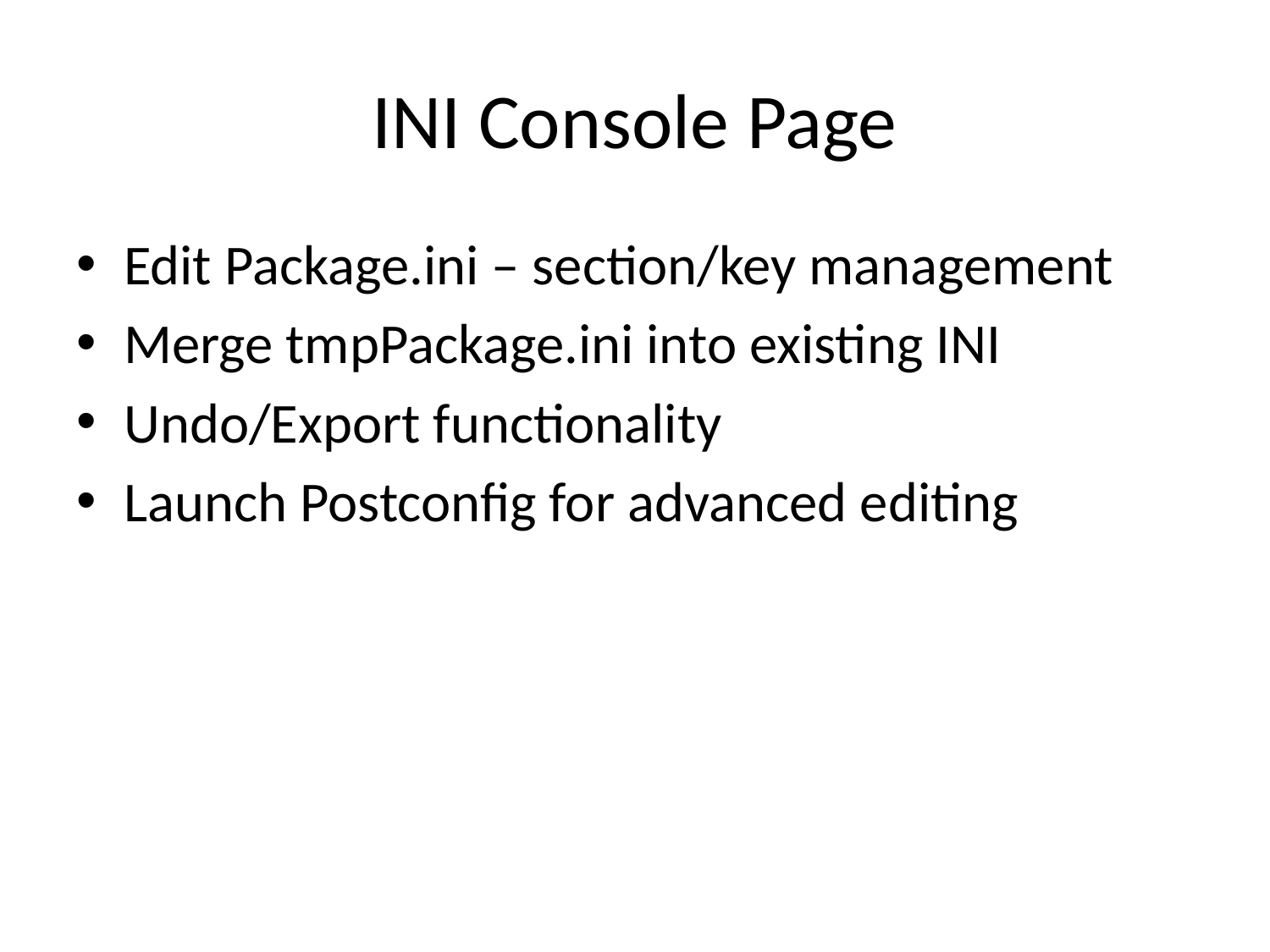

# INI Console Page
Edit Package.ini – section/key management
Merge tmpPackage.ini into existing INI
Undo/Export functionality
Launch Postconfig for advanced editing